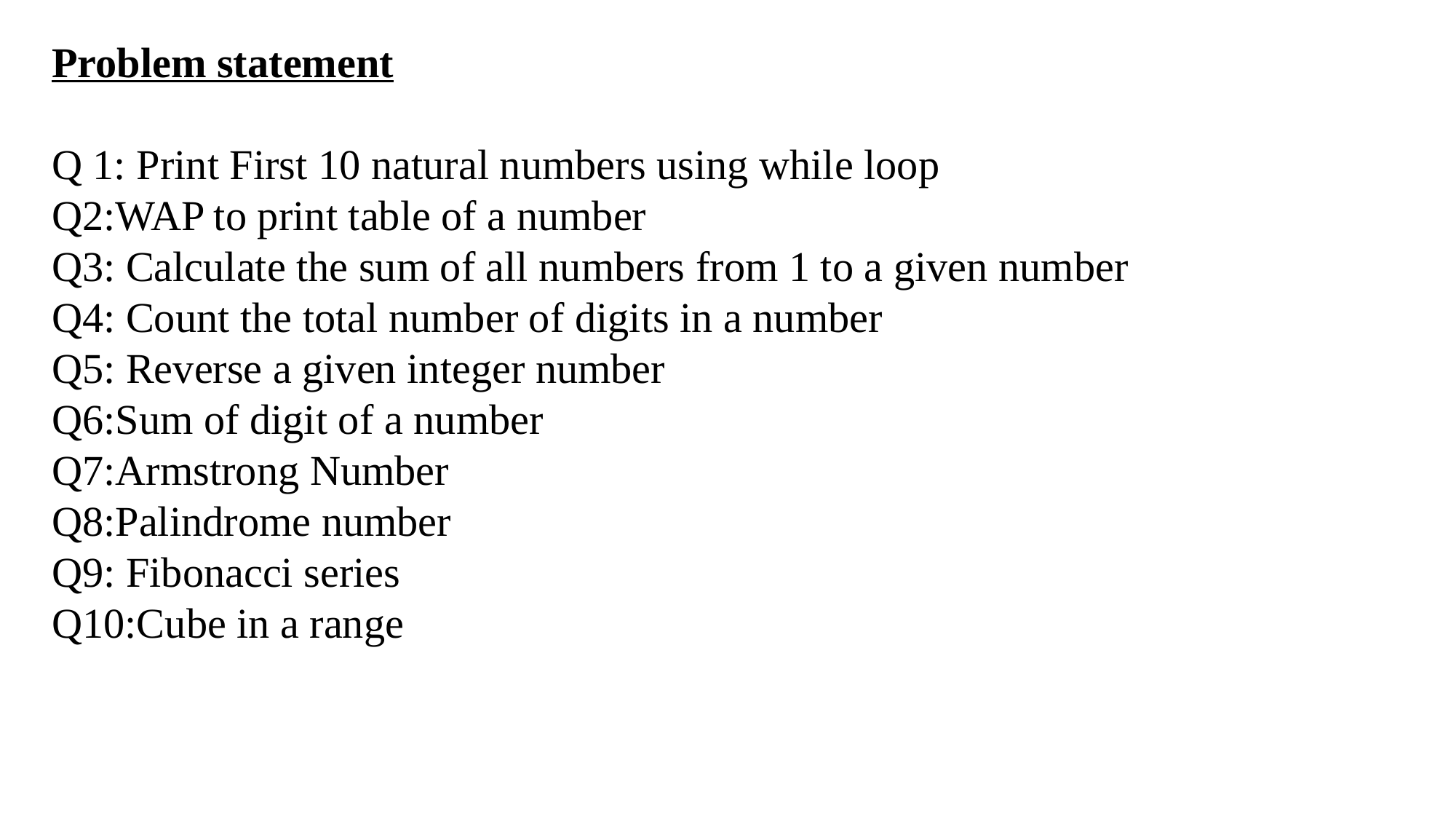

Problem statement

Q 1: Print First 10 natural numbers using while loop
Q2:WAP to print table of a number
Q3: Calculate the sum of all numbers from 1 to a given number
Q4: Count the total number of digits in a number
Q5: Reverse a given integer number
Q6:Sum of digit of a number
Q7:Armstrong Number
Q8:Palindrome number
Q9: Fibonacci series
Q10:Cube in a range